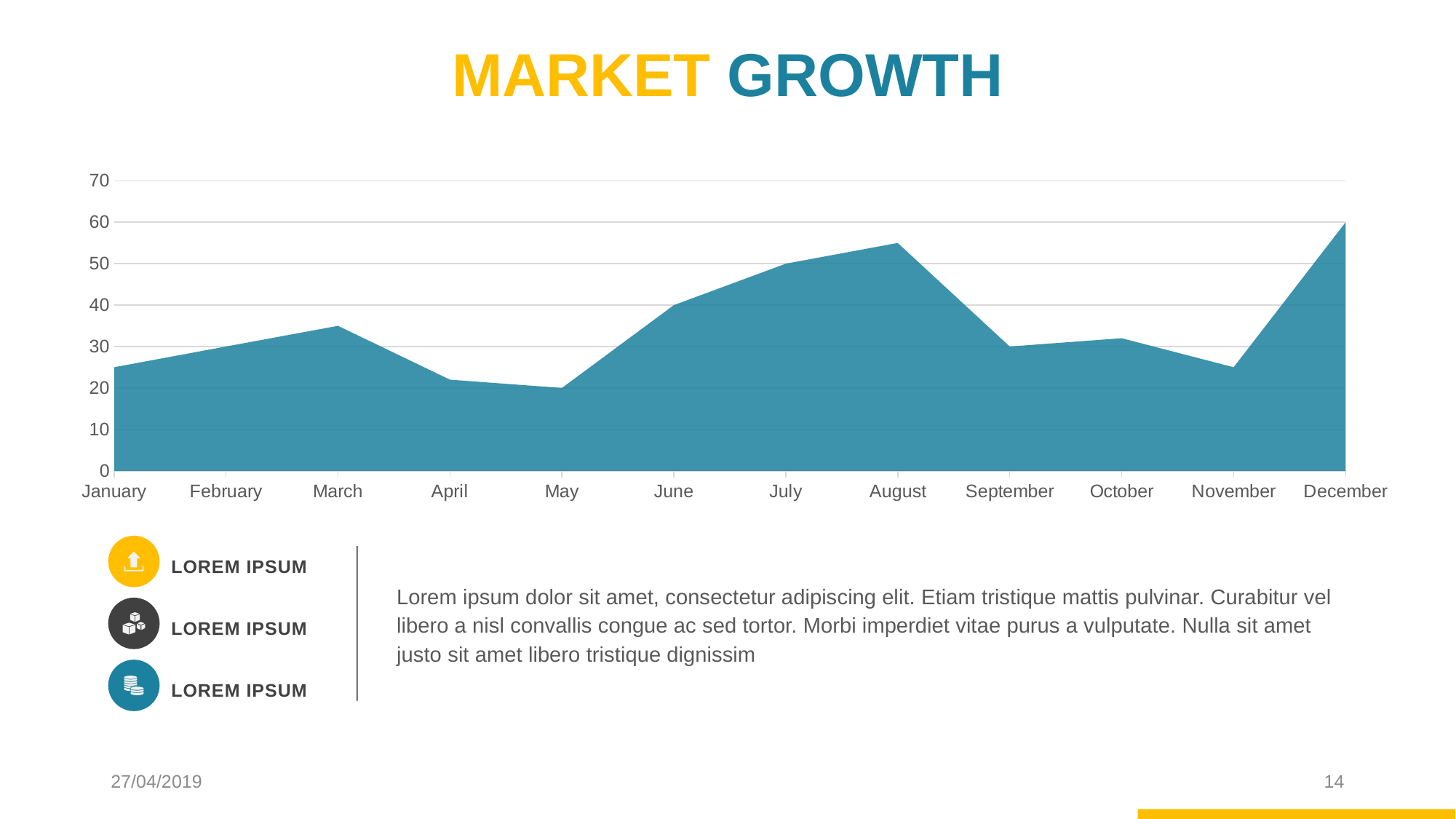

MARKET GROWTH

### Chart

| Category | Series 1 |
|---|---|
| January | 25.0 |
| February | 30.0 |
| March | 35.0 |
| April | 22.0 |
| May | 20.0 |
| June | 40.0 |
| July | 50.0 |
| August | 55.0 |
| September | 30.0 |
| October | 32.0 |
| November | 25.0 |
| December | 60.0 |
LOREM IPSUM

Lorem ipsum dolor sit amet, consectetur adipiscing elit. Etiam tristique mattis pulvinar. Curabitur vel libero a nisl convallis congue ac sed tortor. Morbi imperdiet vitae purus a vulputate. Nulla sit amet justo sit amet libero tristique dignissim
LOREM IPSUM

LOREM IPSUM

27/04/2019
14